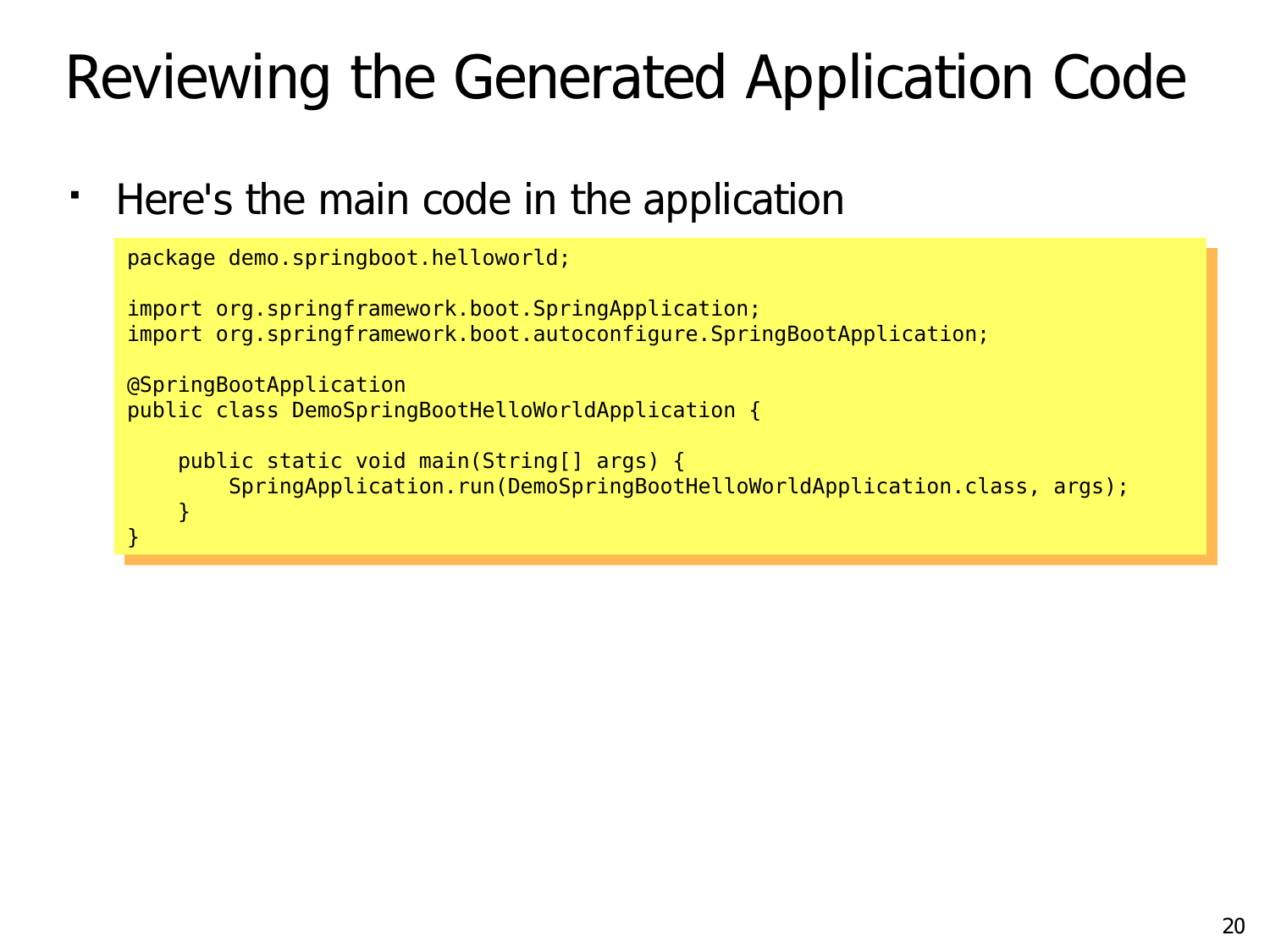

# Reviewing the Generated Application Code
Here's the main code in the application
package demo.springboot.helloworld;

import org.springframework.boot.SpringApplication;
import org.springframework.boot.autoconfigure.SpringBootApplication;

@SpringBootApplication
public class DemoSpringBootHelloWorldApplication {

    public static void main(String[] args) {
        SpringApplication.run(DemoSpringBootHelloWorldApplication.class, args);
    }
}
20